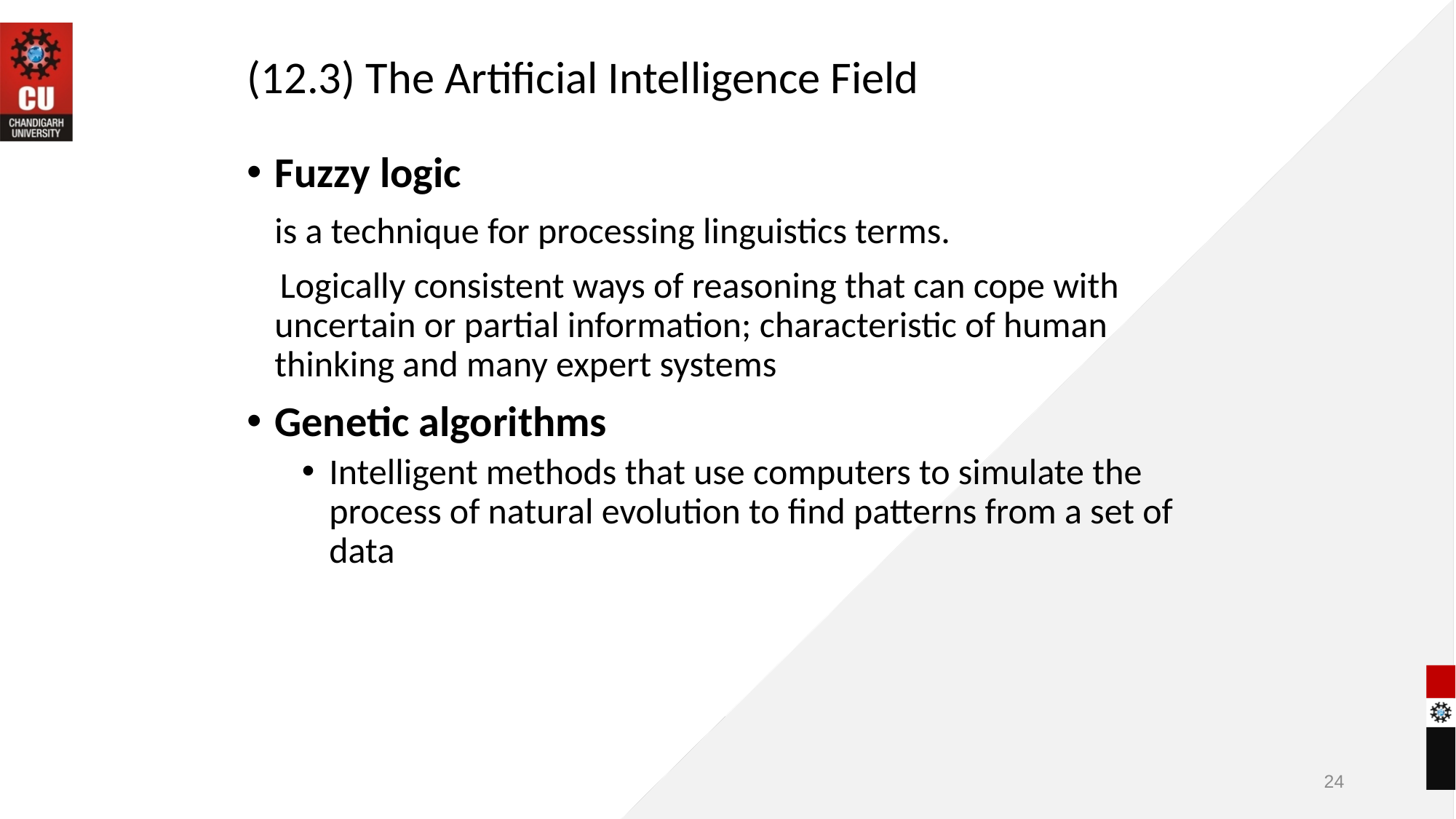

# (12.3) The Artificial Intelligence Field
Fuzzy logic
	is a technique for processing linguistics terms.
    Logically consistent ways of reasoning that can cope with uncertain or partial information; characteristic of human thinking and many expert systems
Genetic algorithms
Intelligent methods that use computers to simulate the process of natural evolution to find patterns from a set of data
24